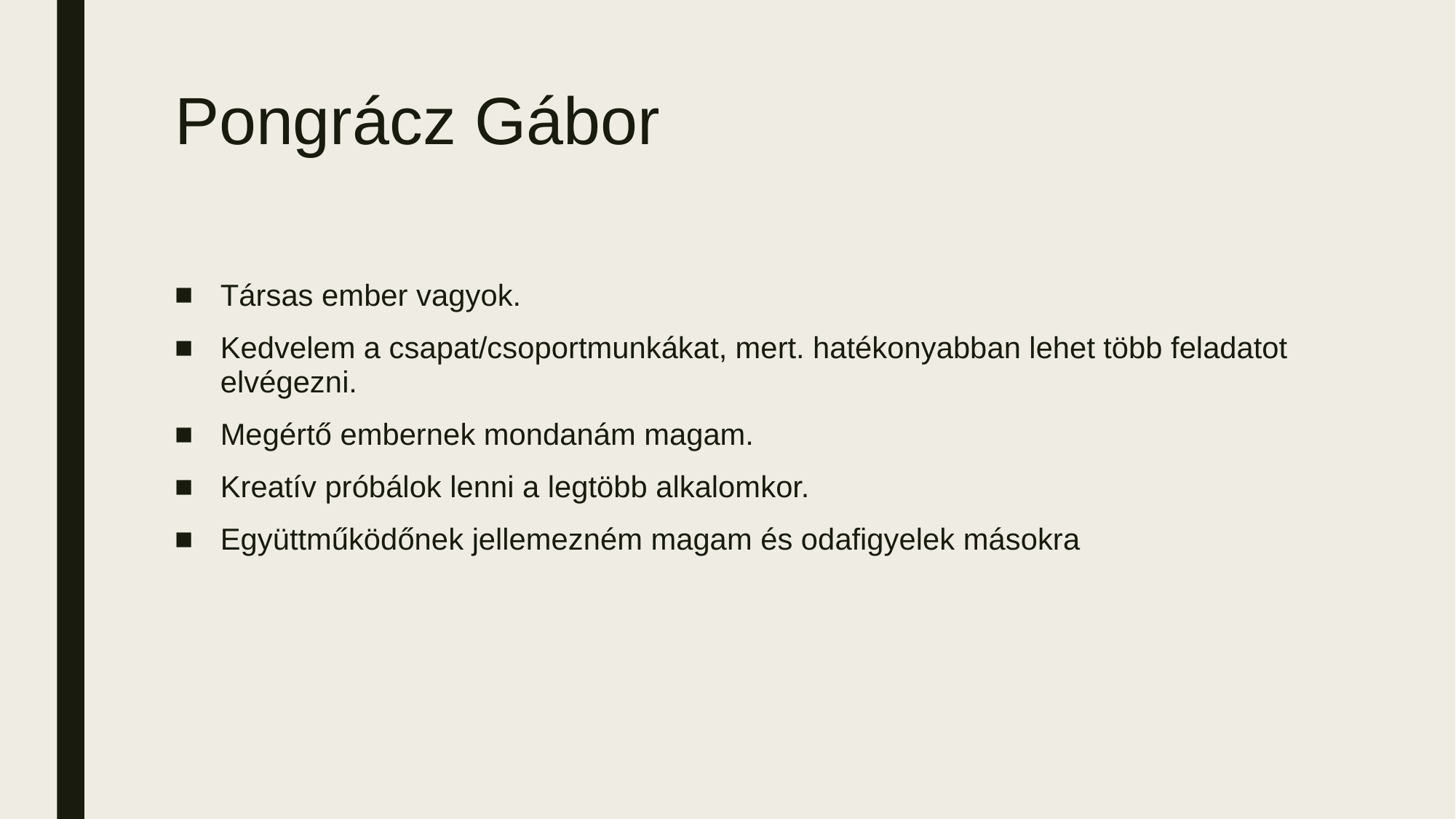

# Pongrácz Gábor
Társas ember vagyok.
Kedvelem a csapat/csoportmunkákat, mert. hatékonyabban lehet több feladatot elvégezni.
Megértő embernek mondanám magam.
Kreatív próbálok lenni a legtöbb alkalomkor.
Együttműködőnek jellemezném magam és odafigyelek másokra